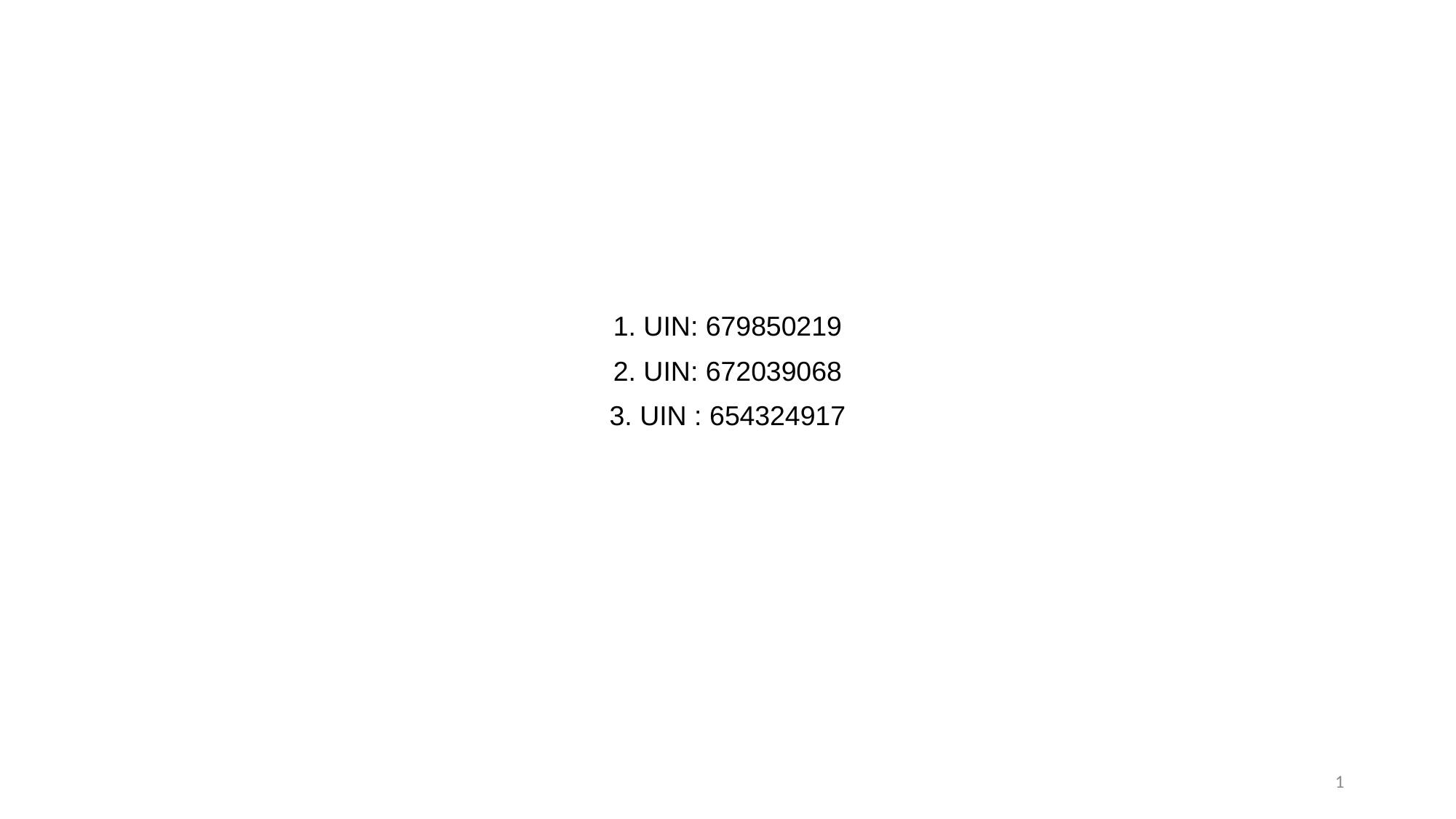

1. UIN: 679850219
2. UIN: 672039068
3. UIN : 654324917
1